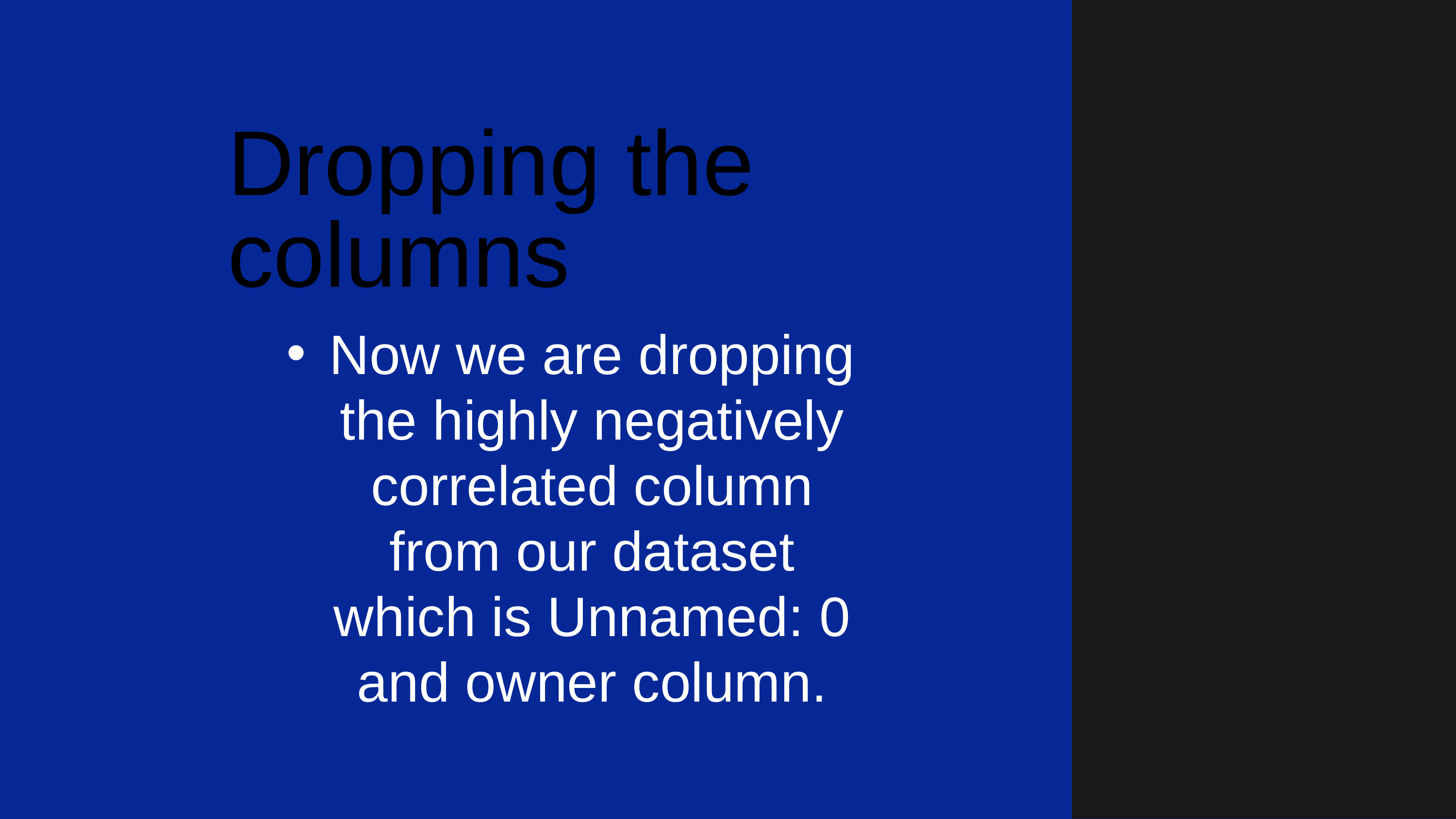

Dropping the columns

Now we are dropping the highly negatively correlated column from our dataset which is Unnamed: 0 and owner column.